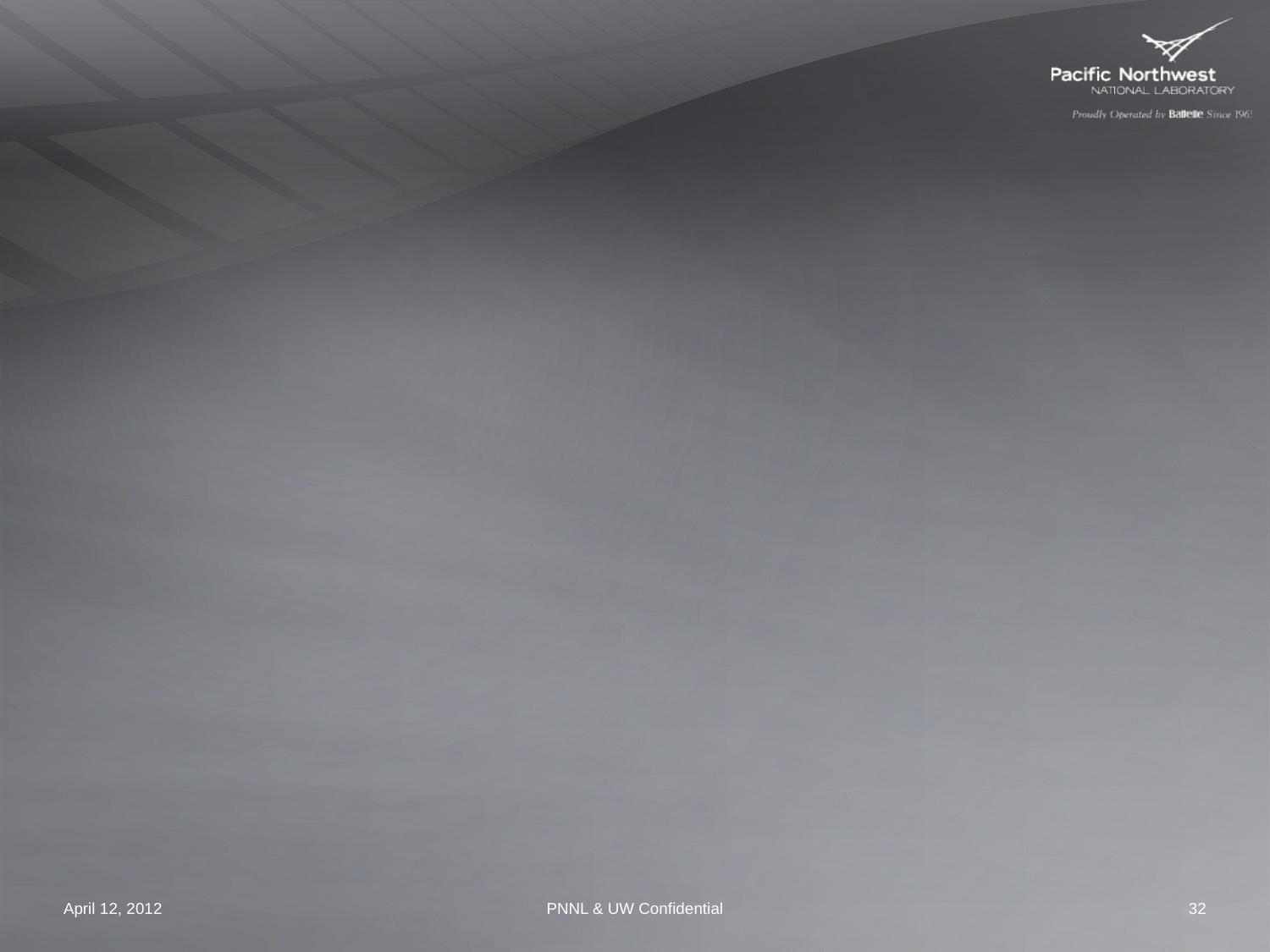

#

April 12, 2012
PNNL & UW Confidential
32